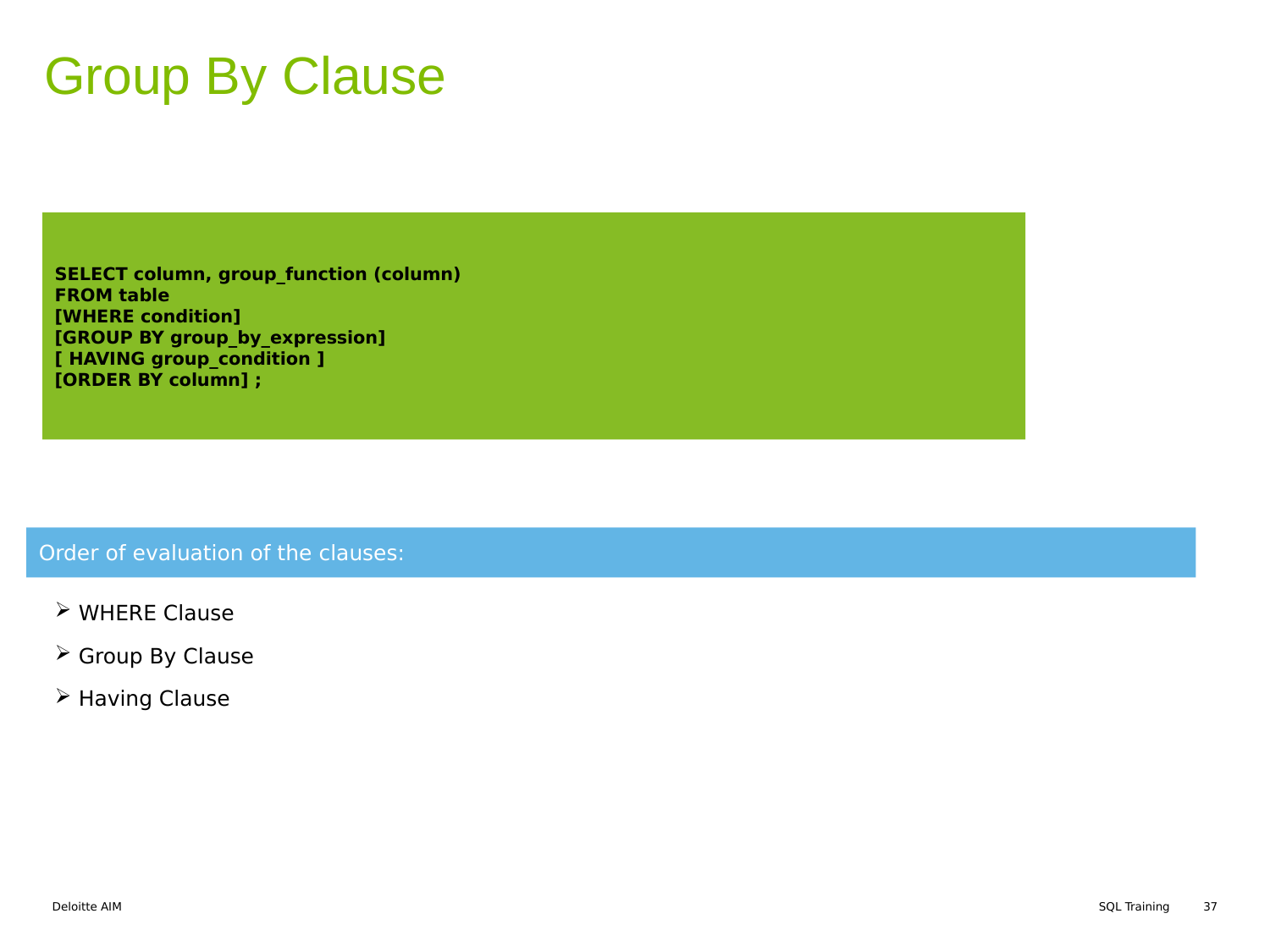

Group By Clause
SELECT column, group_function (column)
FROM table
[WHERE condition]
[GROUP BY group_by_expression]
[ HAVING group_condition ]
[ORDER BY column] ;
Order of evaluation of the clauses:
WHERE Clause
Group By Clause
Having Clause